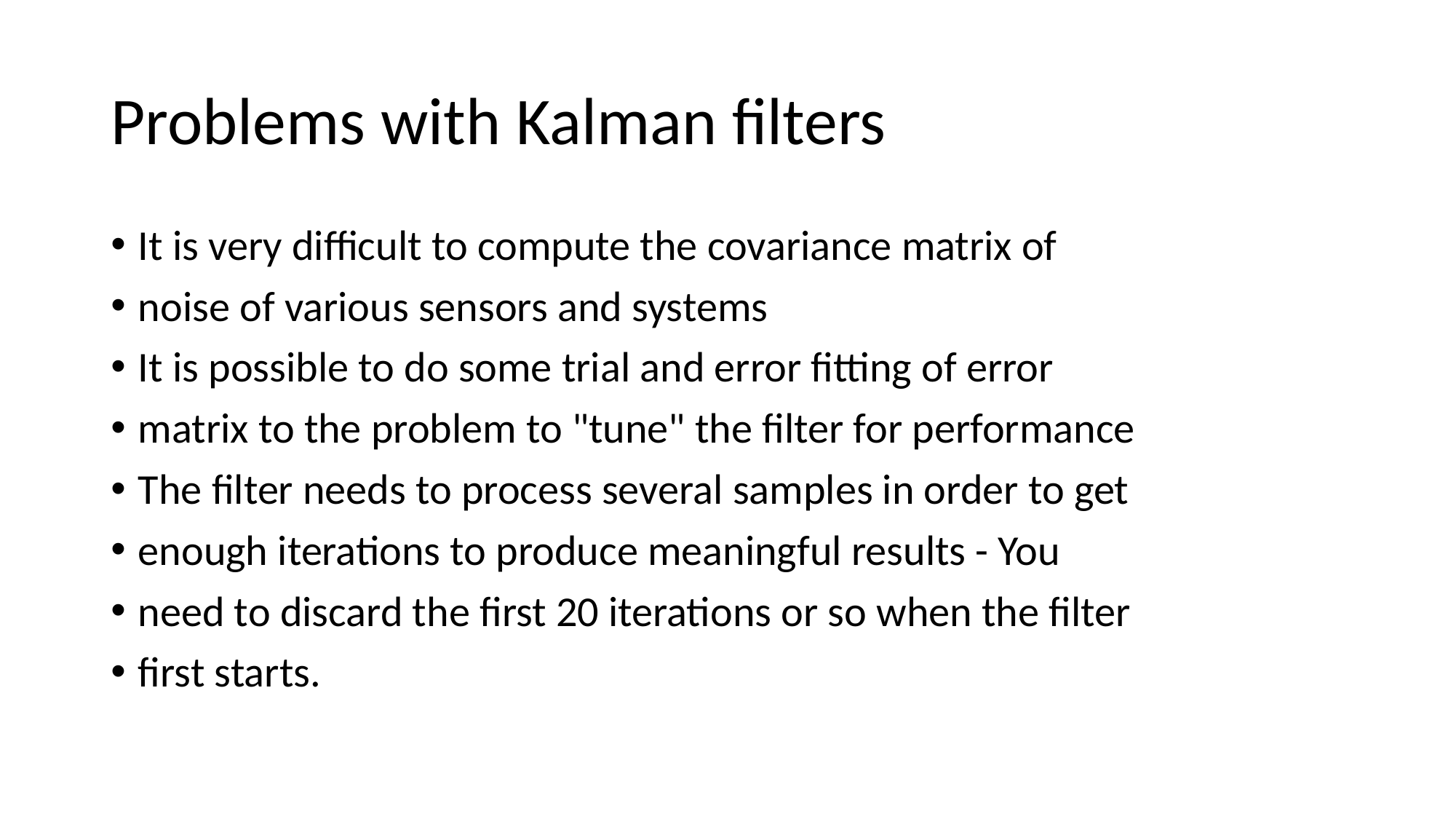

# Problems with Kalman filters
It is very difficult to compute the covariance matrix of
noise of various sensors and systems
It is possible to do some trial and error fitting of error
matrix to the problem to "tune" the filter for performance
The filter needs to process several samples in order to get
enough iterations to produce meaningful results - You
need to discard the first 20 iterations or so when the filter
first starts.